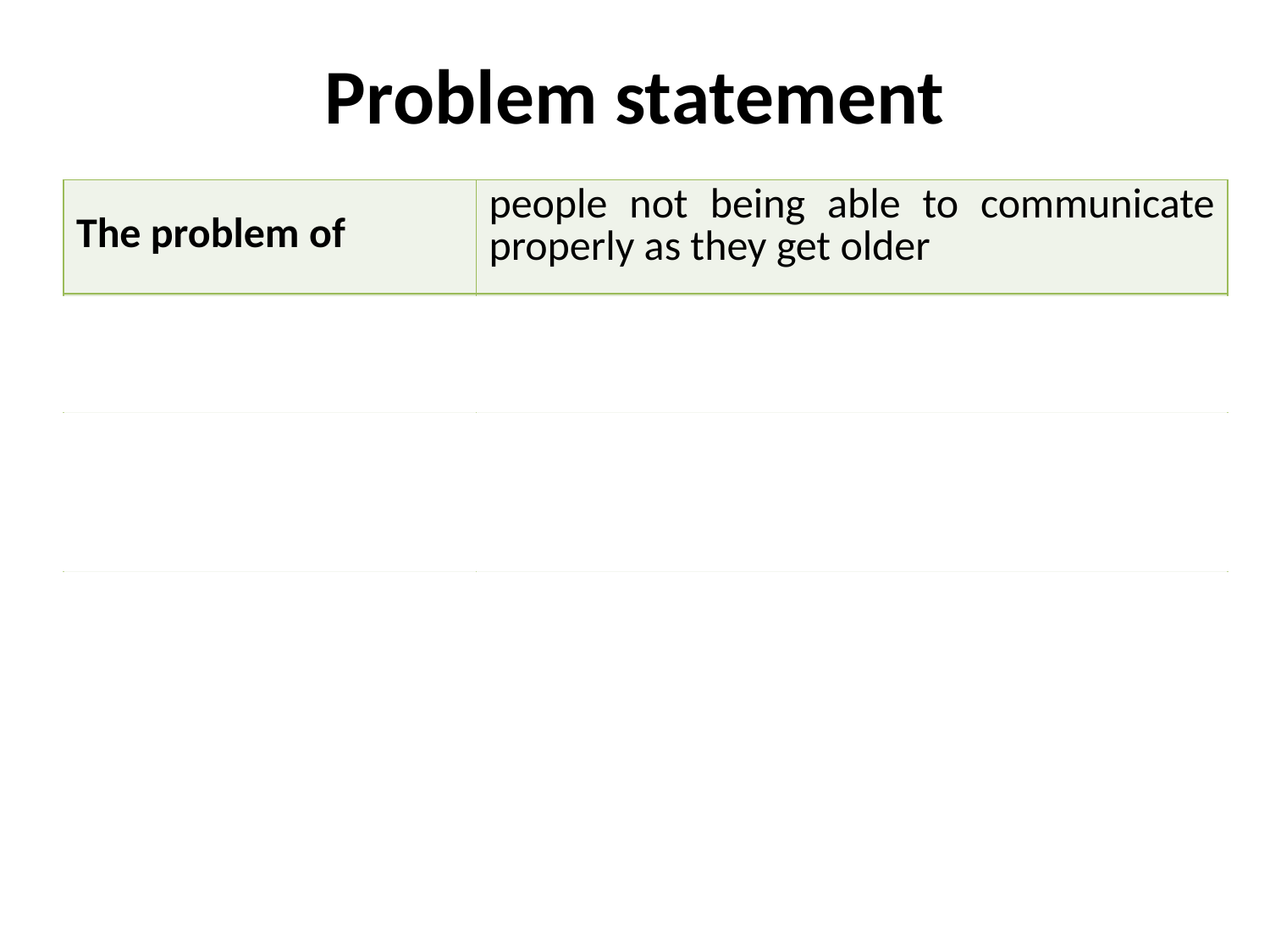

# Problem statement
| The problem of | people not being able to communicate properly as they get older |
| --- | --- |
| affects | the elderly and people with speech, hearing, and memory disabilities |
| the impact of which is | difficulty in communicating with other people and difficulty in seeking help in emergency situations |
| a successful solution would be | a simple, mobile application that will provide users with means of expressing themselves, and more easily understanding others. The product would also support efficient means of reaching emergency contacts. |